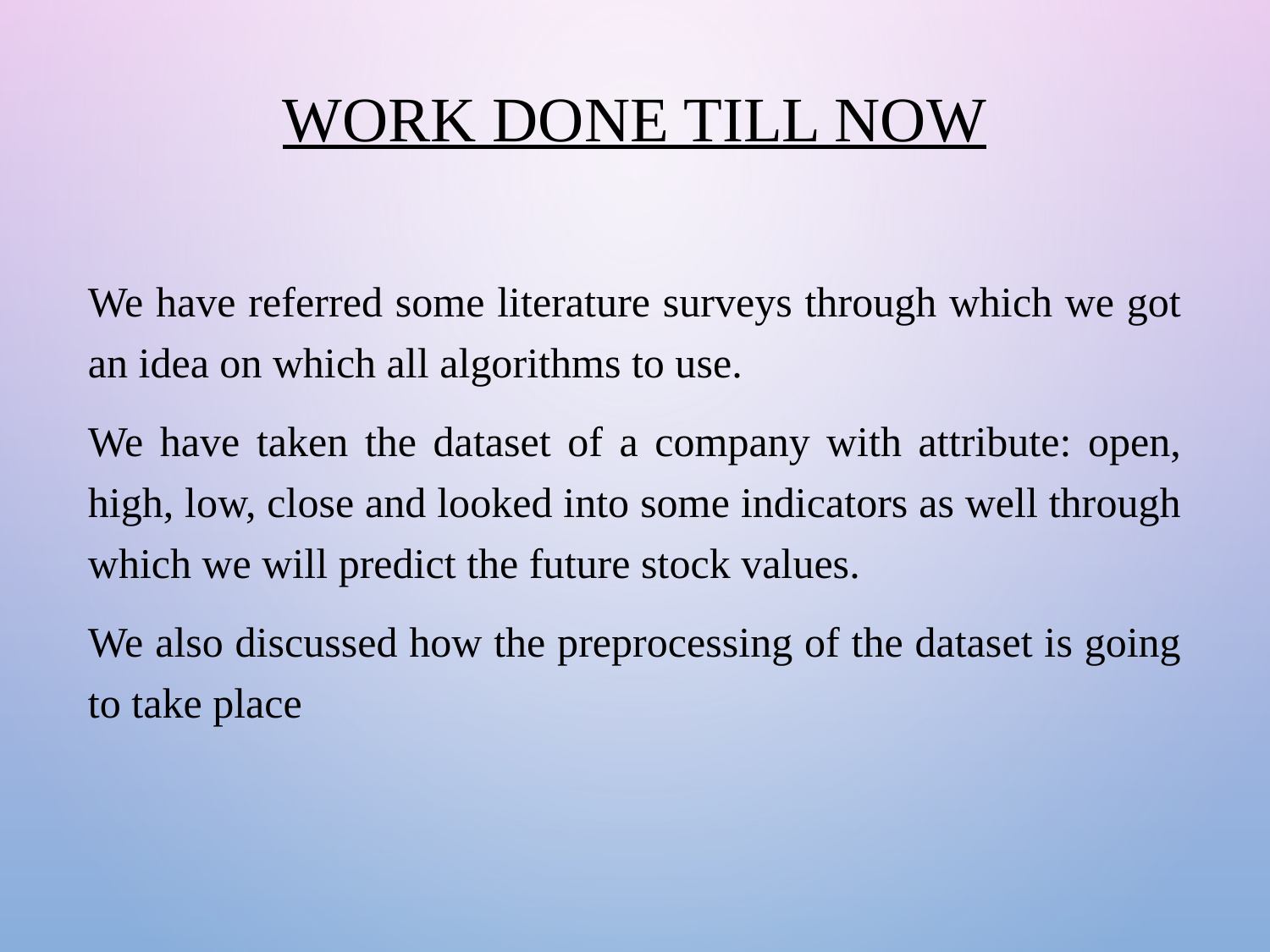

WORK DONE TILL NOW
We have referred some literature surveys through which we got an idea on which all algorithms to use.
We have taken the dataset of a company with attribute: open, high, low, close and looked into some indicators as well through which we will predict the future stock values.
We also discussed how the preprocessing of the dataset is going to take place